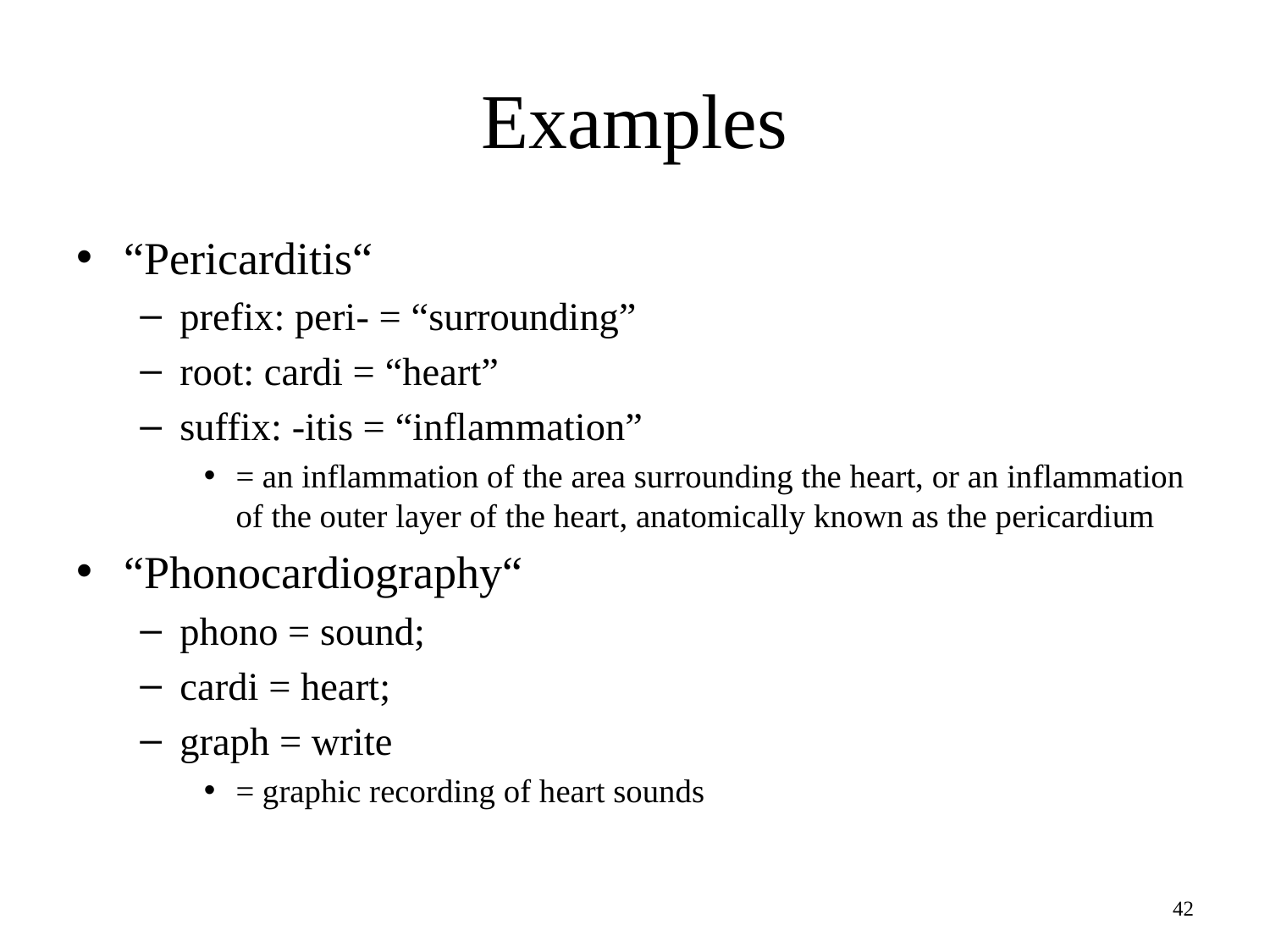

# Examples
“Pericarditis“
prefix: peri- = “surrounding”
root: cardi = “heart”
suffix: -itis = “inflammation”
= an inflammation of the area surrounding the heart, or an inflammation of the outer layer of the heart, anatomically known as the pericardium
“Phonocardiography“
phono = sound;
cardi = heart;
graph = write
= graphic recording of heart sounds
42